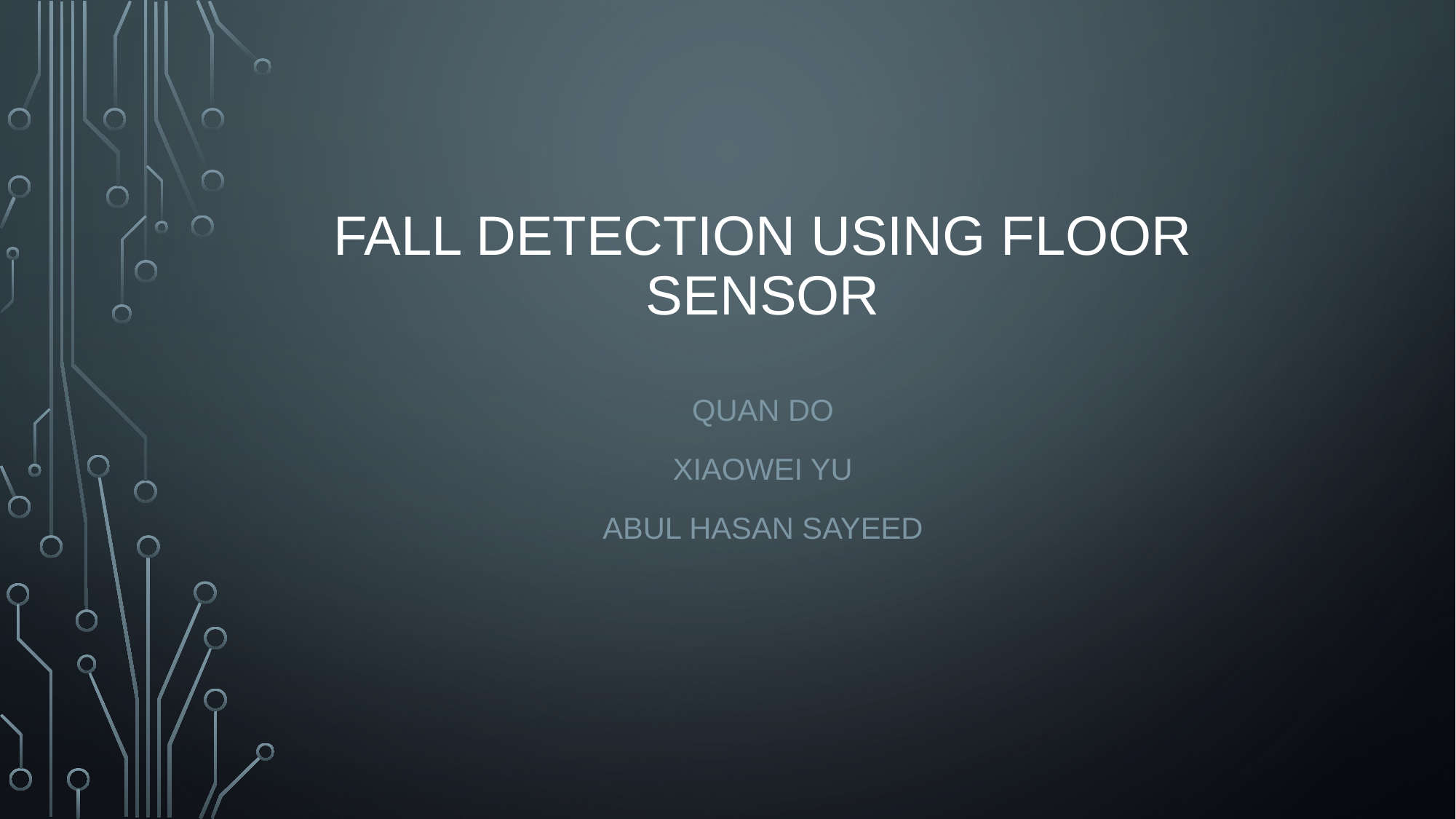

# FalL Detection using floor sensor
Quan Do
Xiaowei Yu
Abul Hasan Sayeed